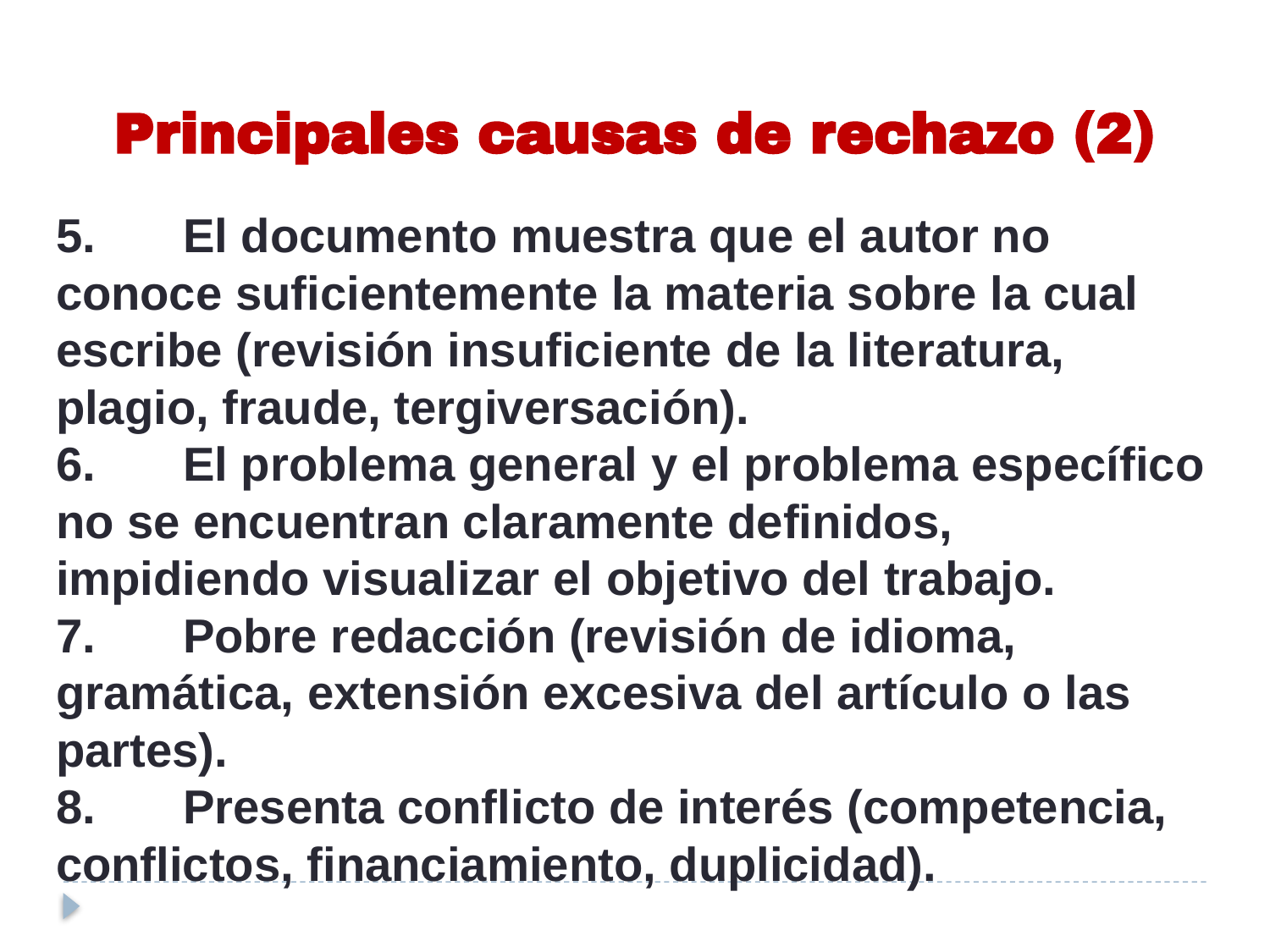

Principales causas de rechazo (2)
5. 	El documento muestra que el autor no conoce suficientemente la materia sobre la cual escribe (revisión insuficiente de la literatura, plagio, fraude, tergiversación).
6. 	El problema general y el problema específico no se encuentran claramente definidos, impidiendo visualizar el objetivo del trabajo.
7.	Pobre redacción (revisión de idioma, gramática, extensión excesiva del artículo o las partes).
8.	Presenta conflicto de interés (competencia, conflictos, financiamiento, duplicidad).